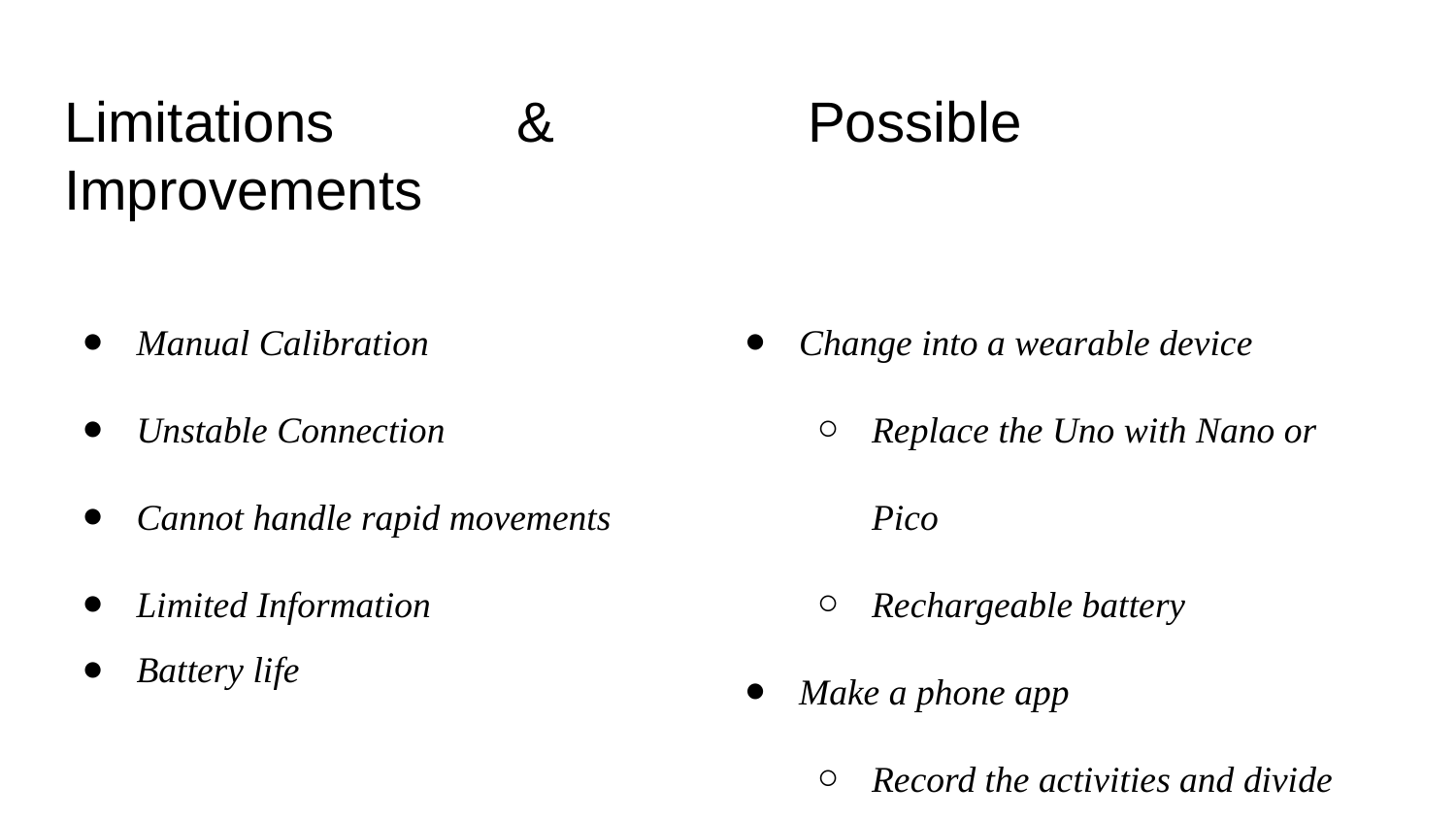

# Limitations		 &		 Possible Improvements
Manual Calibration
Unstable Connection
Cannot handle rapid movements
Limited Information
Battery life
Change into a wearable device
Replace the Uno with Nano or Pico
Rechargeable battery
Make a phone app
Record the activities and divide into different sleep stages